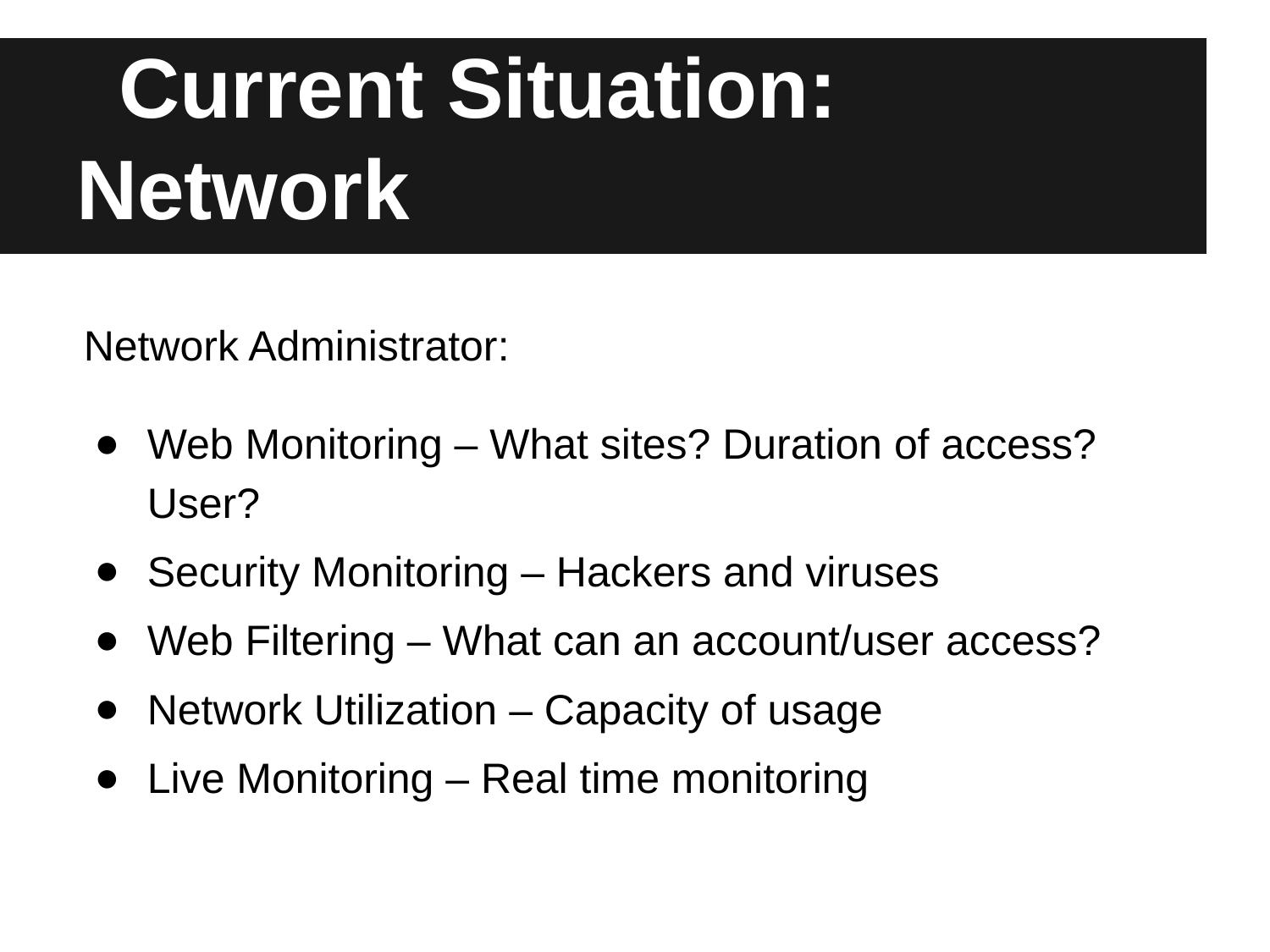

# Current Situation: Network
Network Administrator:

Web Monitoring – What sites? Duration of access? User?
Security Monitoring – Hackers and viruses
Web Filtering – What can an account/user access?
Network Utilization – Capacity of usage
Live Monitoring – Real time monitoring